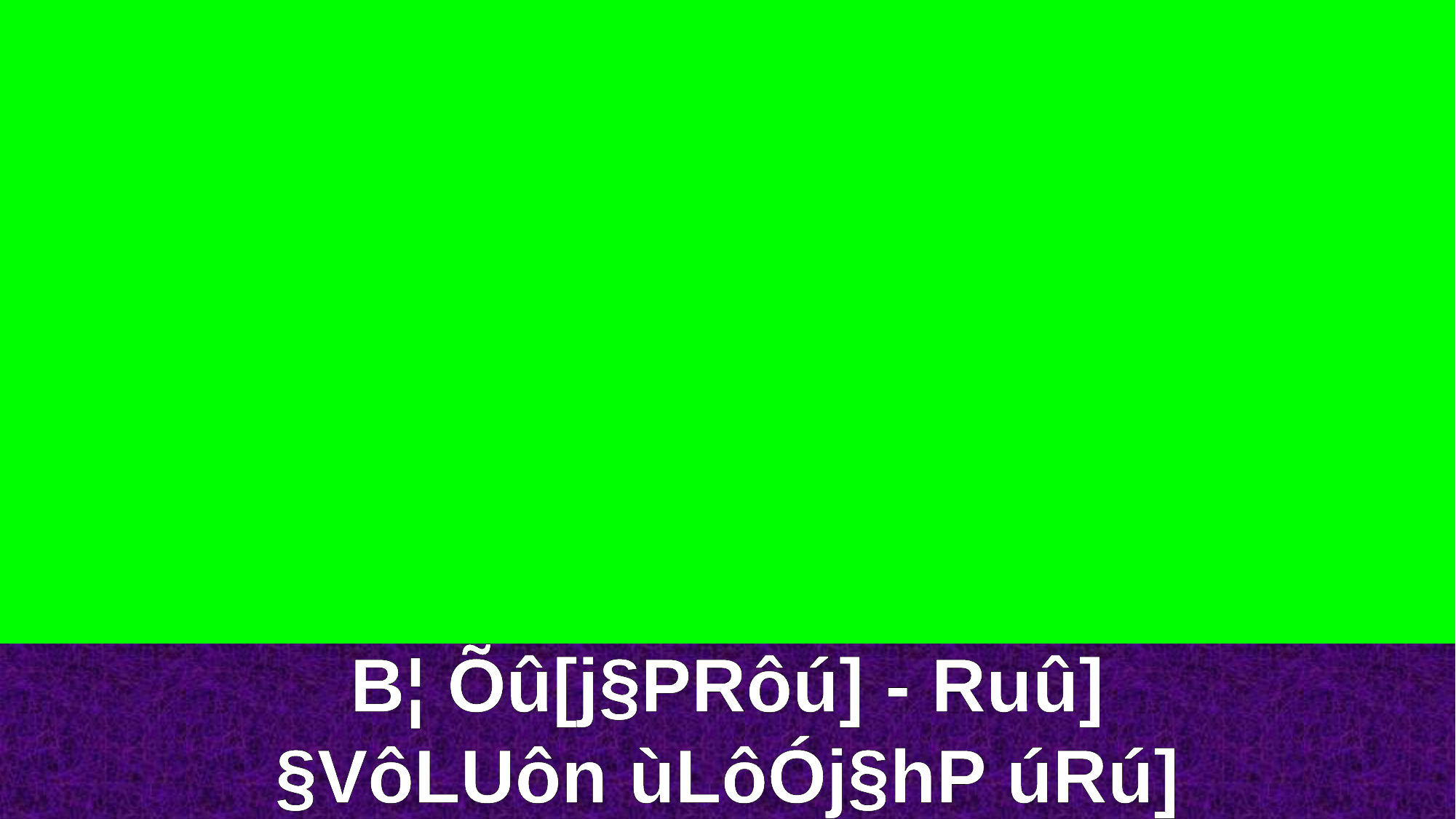

B¦ Õû[j§PRôú] - Ruû]
§VôLUôn ùLôÓj§hP úRú]